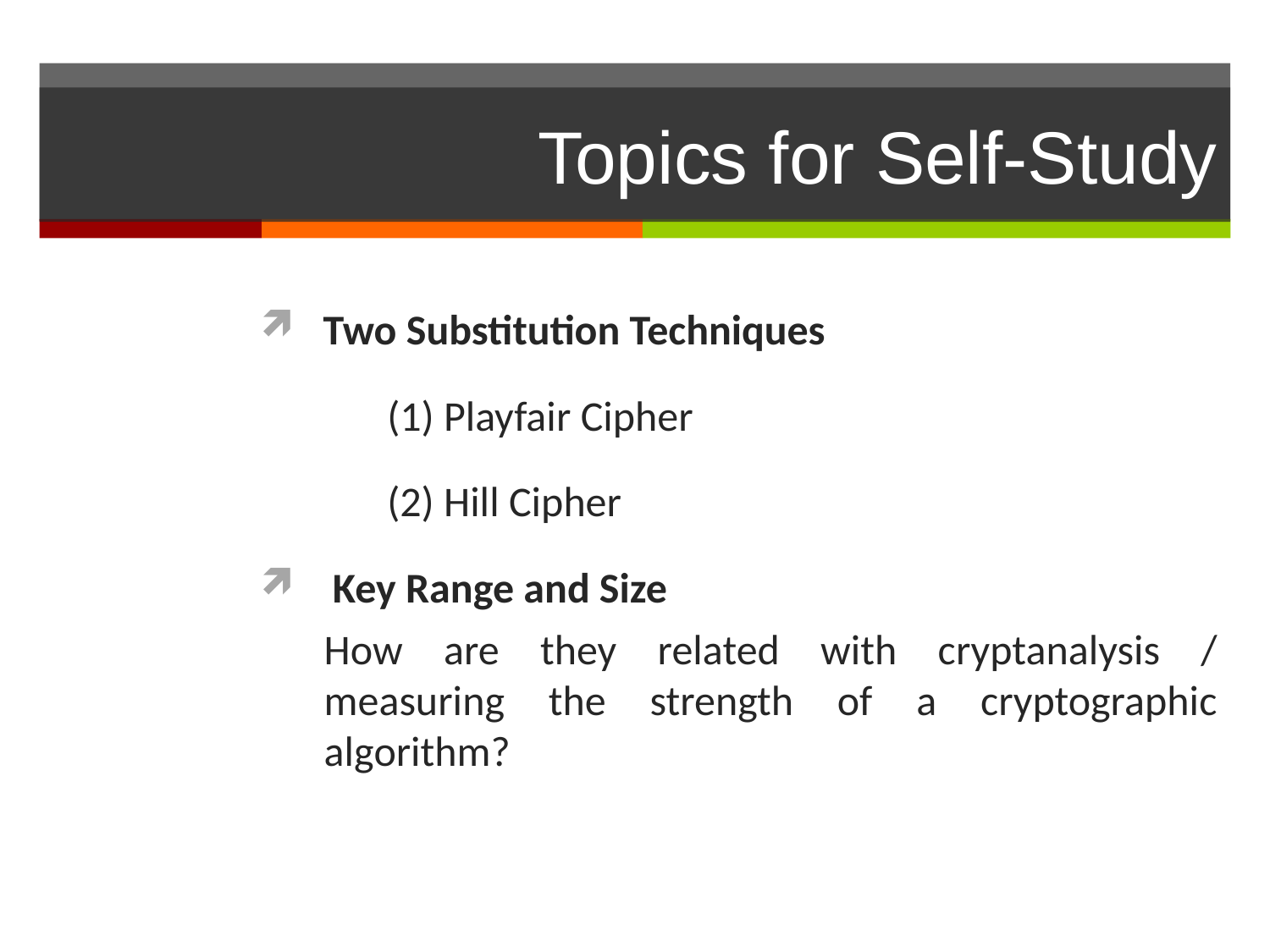

# Topics for Self-Study
Two Substitution Techniques
	(1) Playfair Cipher
	(2) Hill Cipher
 Key Range and Size
How are they related with cryptanalysis / measuring the strength of a cryptographic algorithm?